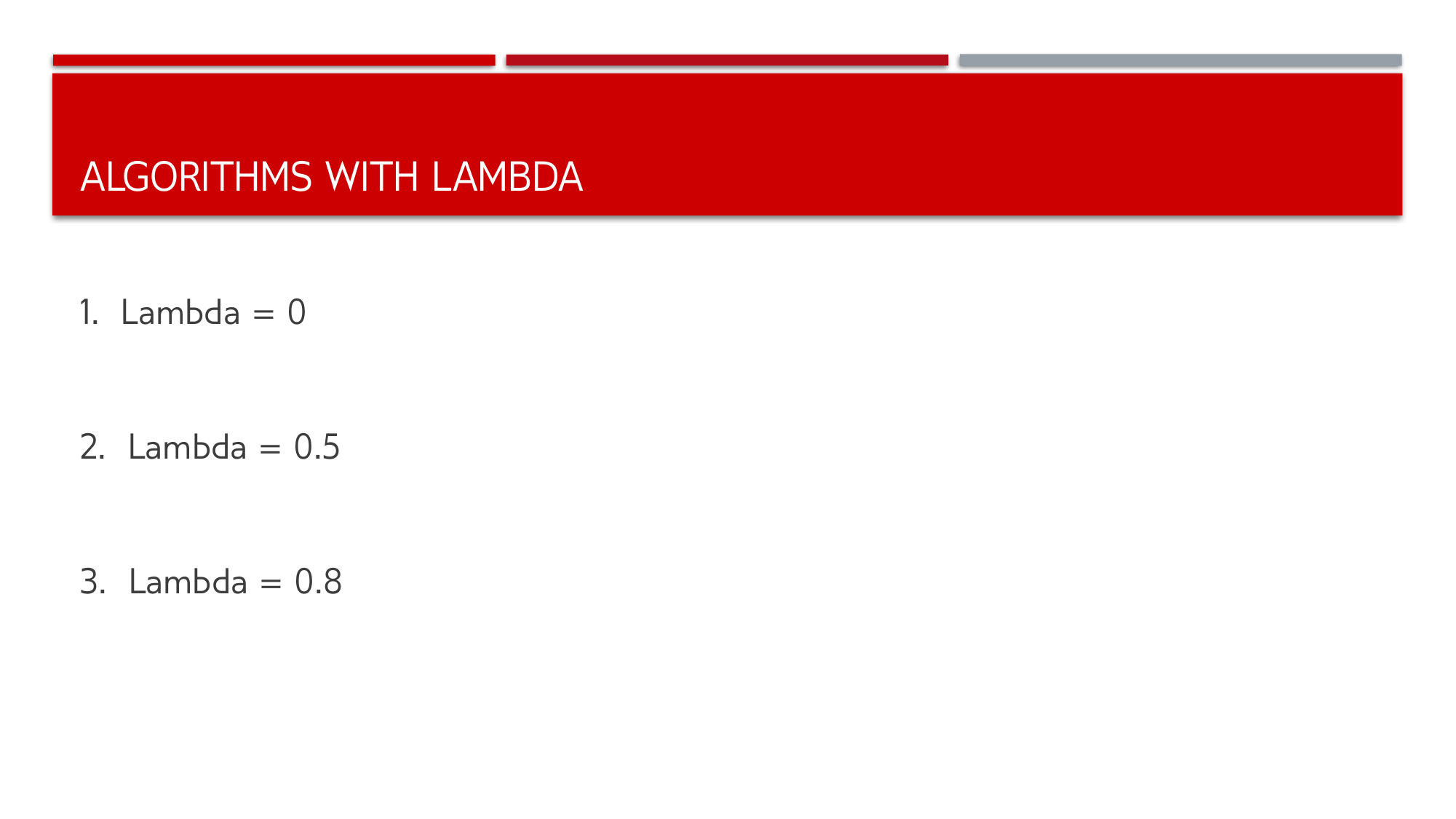

# Algorithms With LAMBDA
1.  Lambda = 0
2.  Lambda = 0.5
3.  Lambda = 0.8